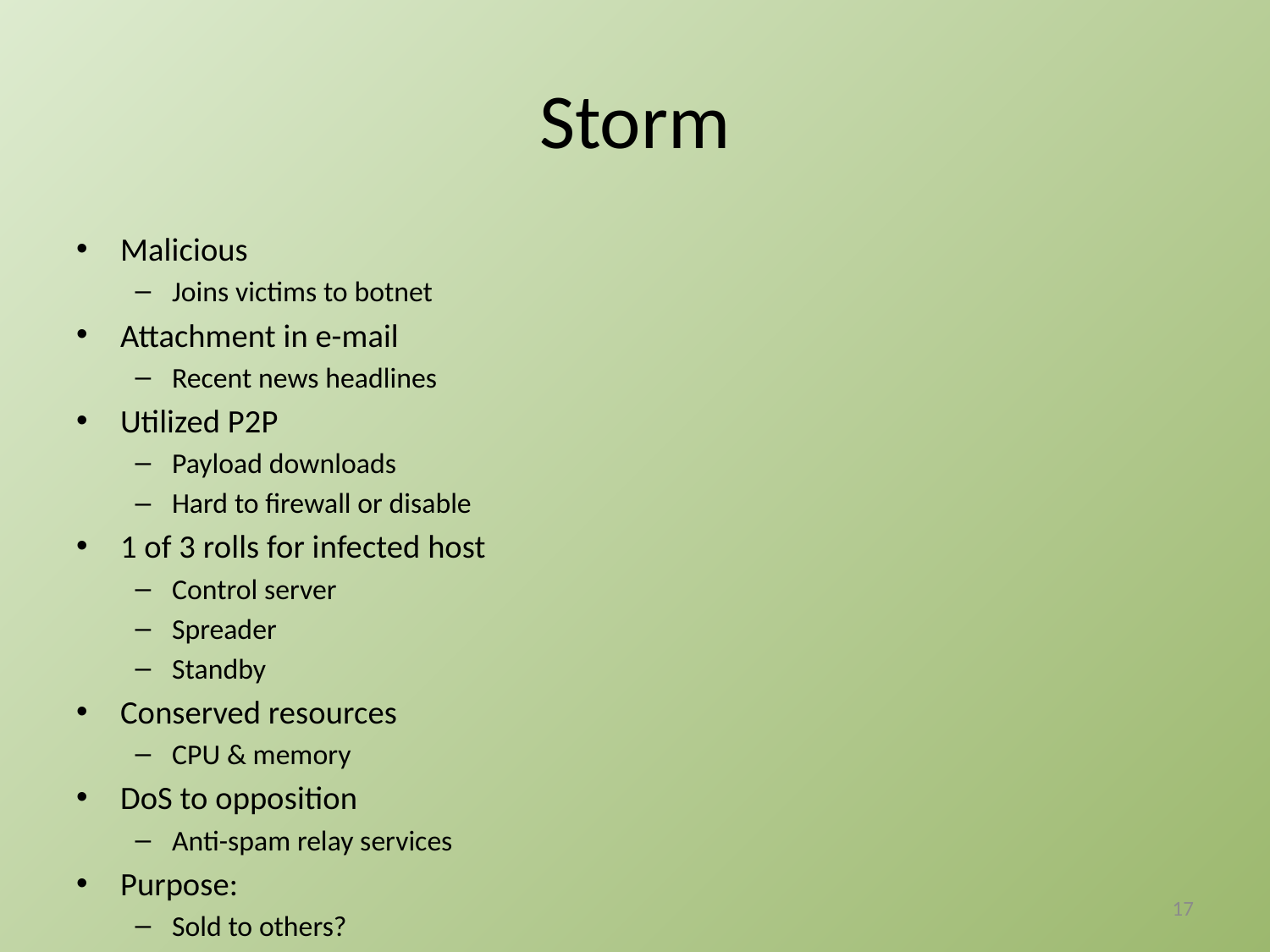

# Storm
Malicious
Joins victims to botnet
Attachment in e-mail
Recent news headlines
Utilized P2P
Payload downloads
Hard to firewall or disable
1 of 3 rolls for infected host
Control server
Spreader
Standby
Conserved resources
CPU & memory
DoS to opposition
Anti-spam relay services
Purpose:
Sold to others?

17